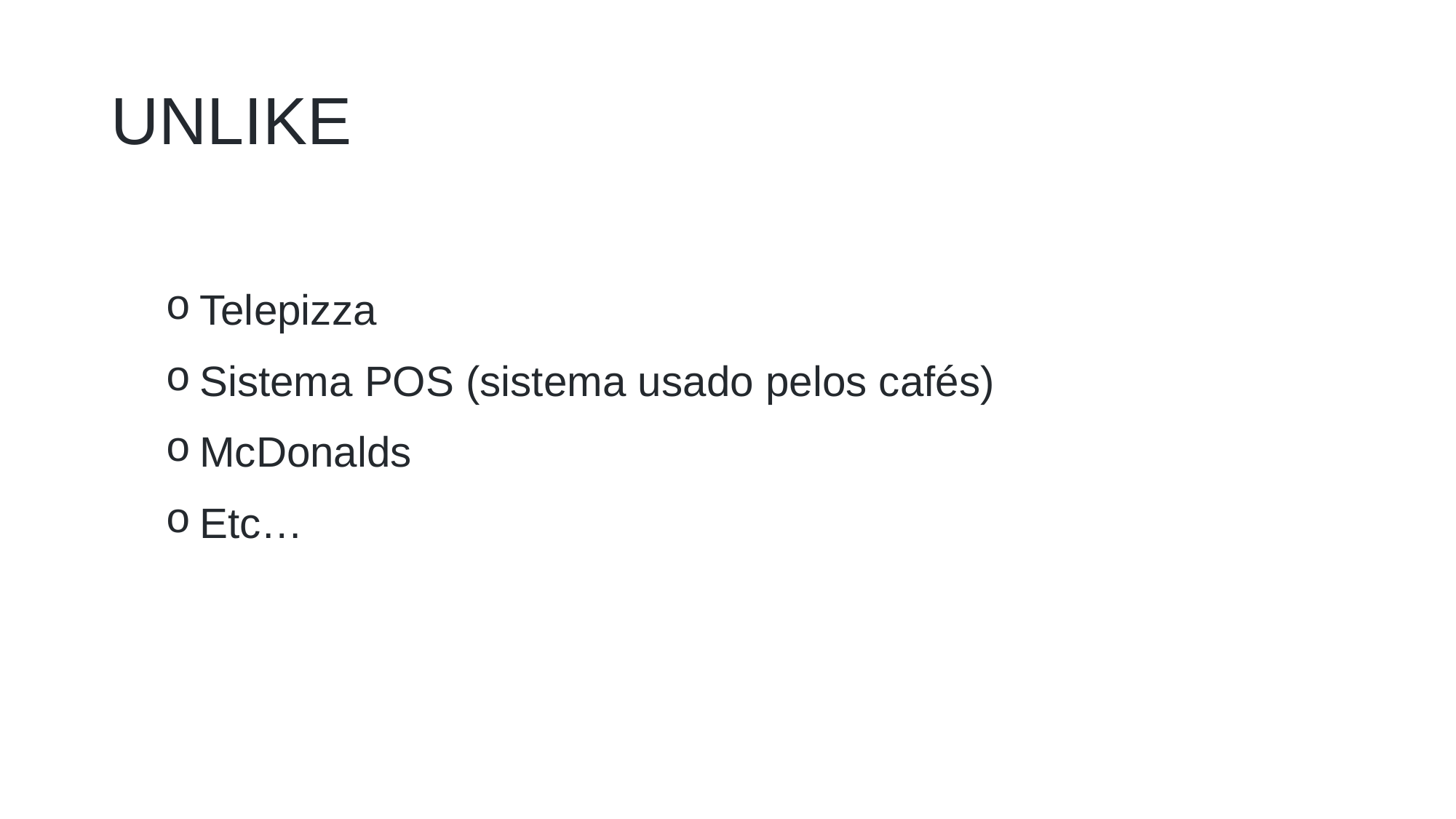

# UNLIKE

Telepizza
Sistema POS (sistema usado pelos cafés)
McDonalds
Etc…